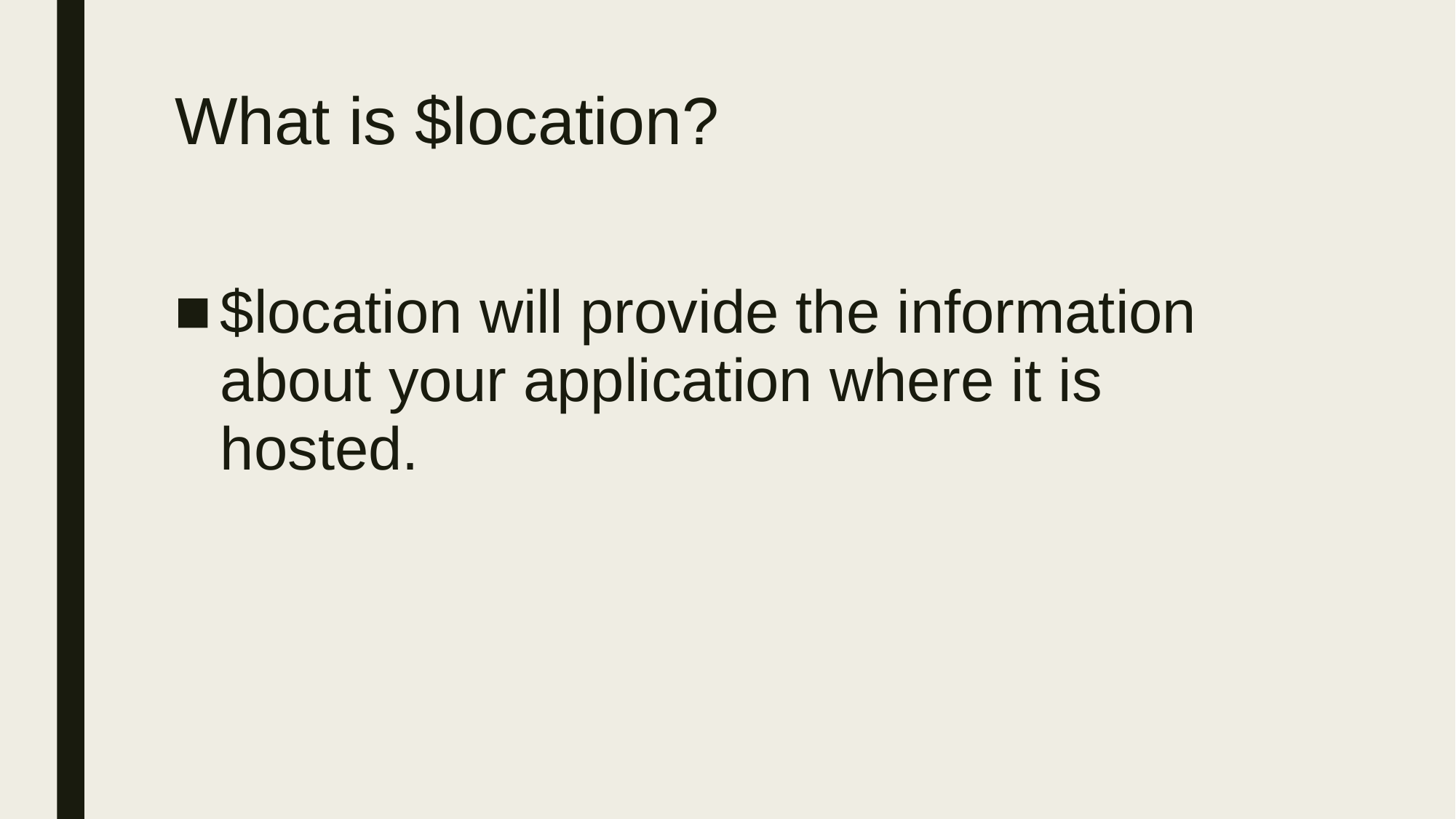

# What is $location?
$location will provide the information about your application where it is hosted.